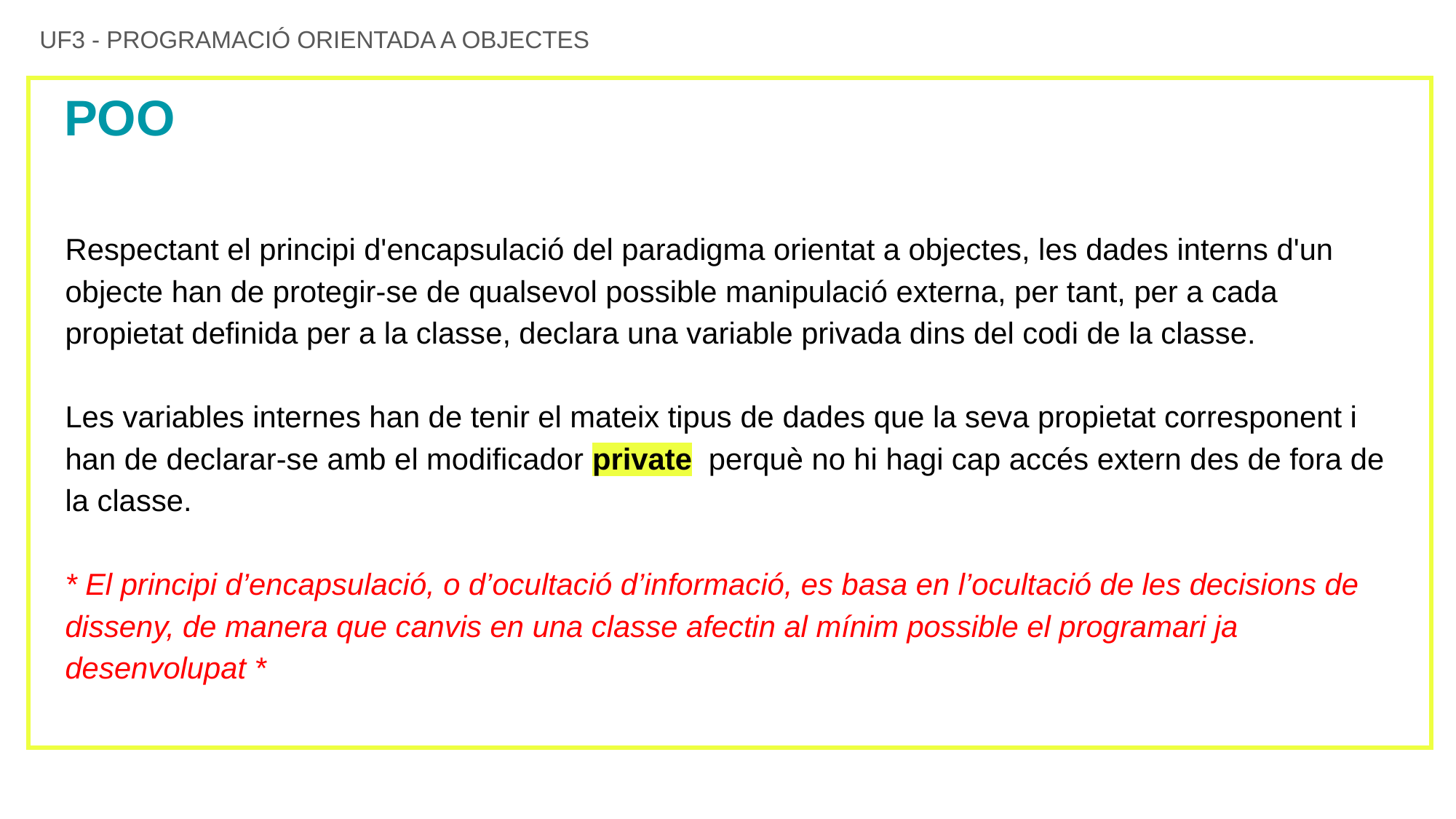

UF3 - PROGRAMACIÓ ORIENTADA A OBJECTES
# POO

Respectant el principi d'encapsulació del paradigma orientat a objectes, les dades interns d'un objecte han de protegir-se de qualsevol possible manipulació externa, per tant, per a cada propietat definida per a la classe, declara una variable privada dins del codi de la classe.

Les variables internes han de tenir el mateix tipus de dades que la seva propietat corresponent i han de declarar-se amb el modificador private  perquè no hi hagi cap accés extern des de fora de la classe.

* El principi d’encapsulació, o d’ocultació d’informació, es basa en l’ocultació de les decisions de disseny, de manera que canvis en una classe afectin al mínim possible el programari ja desenvolupat *